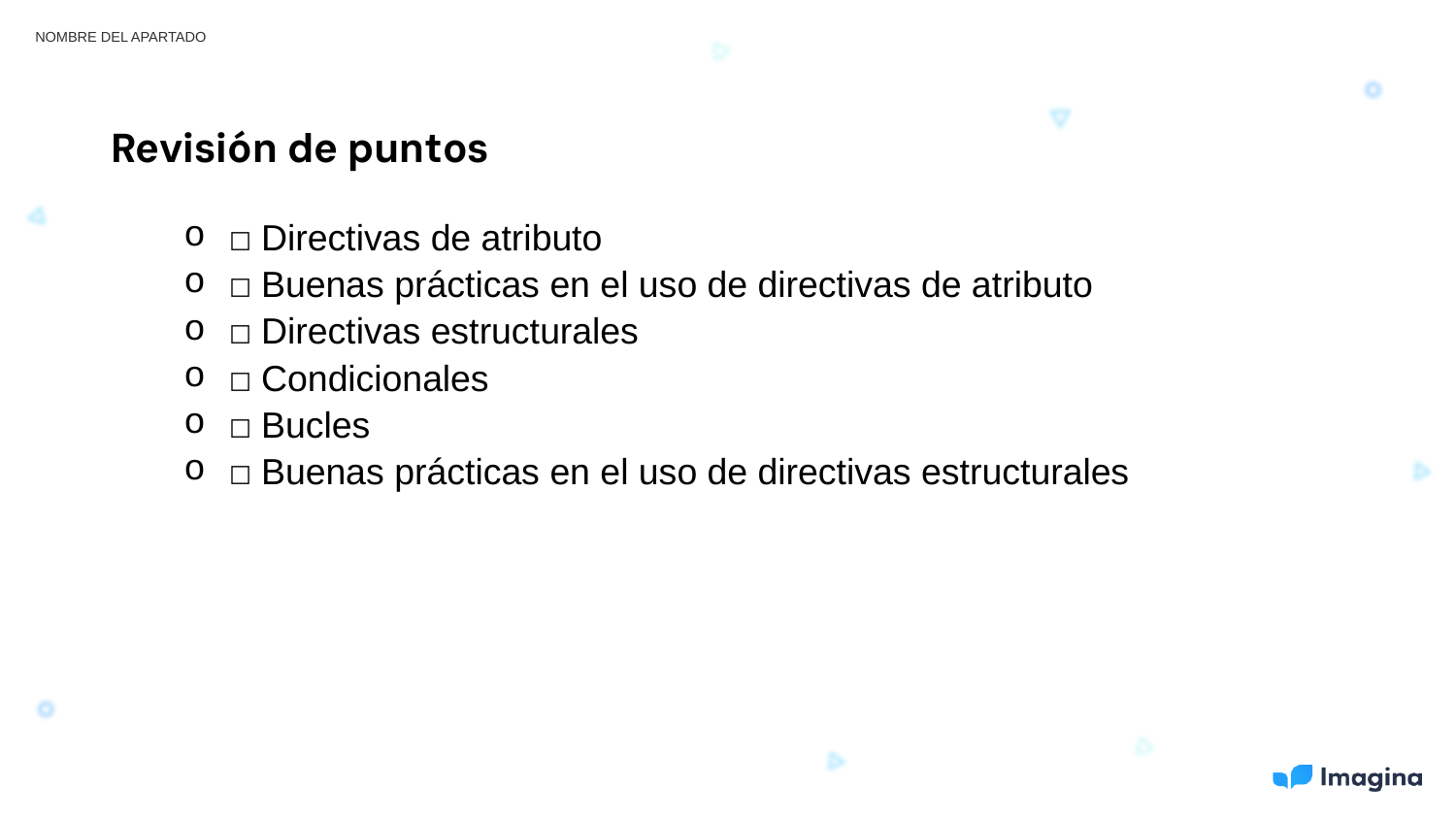

NOMBRE DEL APARTADO
Revisión de puntos
☐ Directivas de atributo
☐ Buenas prácticas en el uso de directivas de atributo
☐ Directivas estructurales
☐ Condicionales
☐ Bucles
☐ Buenas prácticas en el uso de directivas estructurales